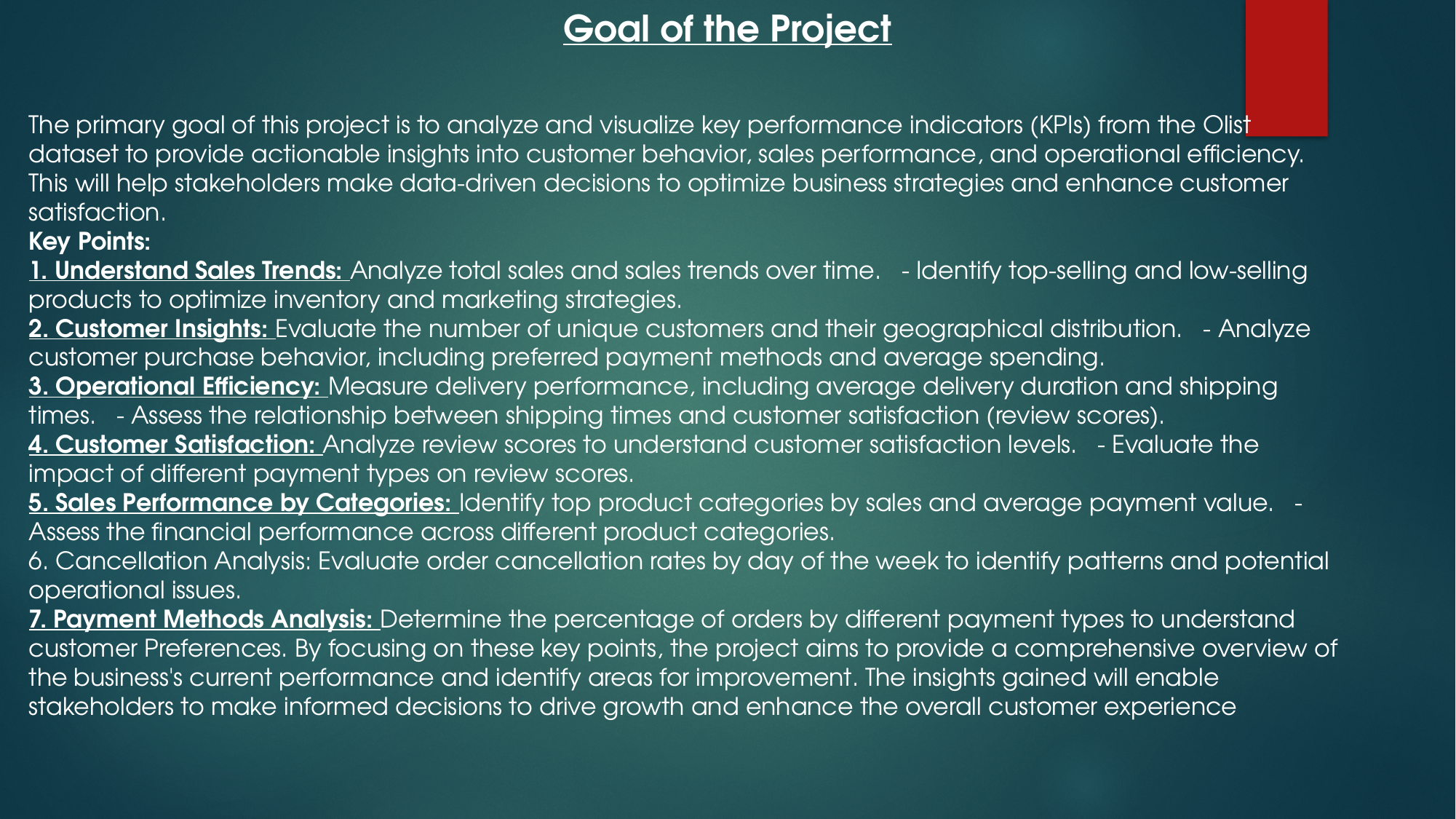

Goal of the Project

The primary goal of this project is to analyze and visualize key performance indicators (KPIs) from the Olist dataset to provide actionable insights into customer behavior, sales performance, and operational efficiency. This will help stakeholders make data-driven decisions to optimize business strategies and enhance customer satisfaction.
Key Points:
1. Understand Sales Trends: Analyze total sales and sales trends over time.   - Identify top-selling and low-selling products to optimize inventory and marketing strategies.
2. Customer Insights: Evaluate the number of unique customers and their geographical distribution.   - Analyze customer purchase behavior, including preferred payment methods and average spending.
3. Operational Efficiency: Measure delivery performance, including average delivery duration and shipping times.   - Assess the relationship between shipping times and customer satisfaction (review scores).
4. Customer Satisfaction: Analyze review scores to understand customer satisfaction levels.   - Evaluate the impact of different payment types on review scores.
5. Sales Performance by Categories: Identify top product categories by sales and average payment value.   - Assess the financial performance across different product categories.
6. Cancellation Analysis: Evaluate order cancellation rates by day of the week to identify patterns and potential operational issues.
7. Payment Methods Analysis: Determine the percentage of orders by different payment types to understand customer Preferences. By focusing on these key points, the project aims to provide a comprehensive overview of the business's current performance and identify areas for improvement. The insights gained will enable stakeholders to make informed decisions to drive growth and enhance the overall customer experience